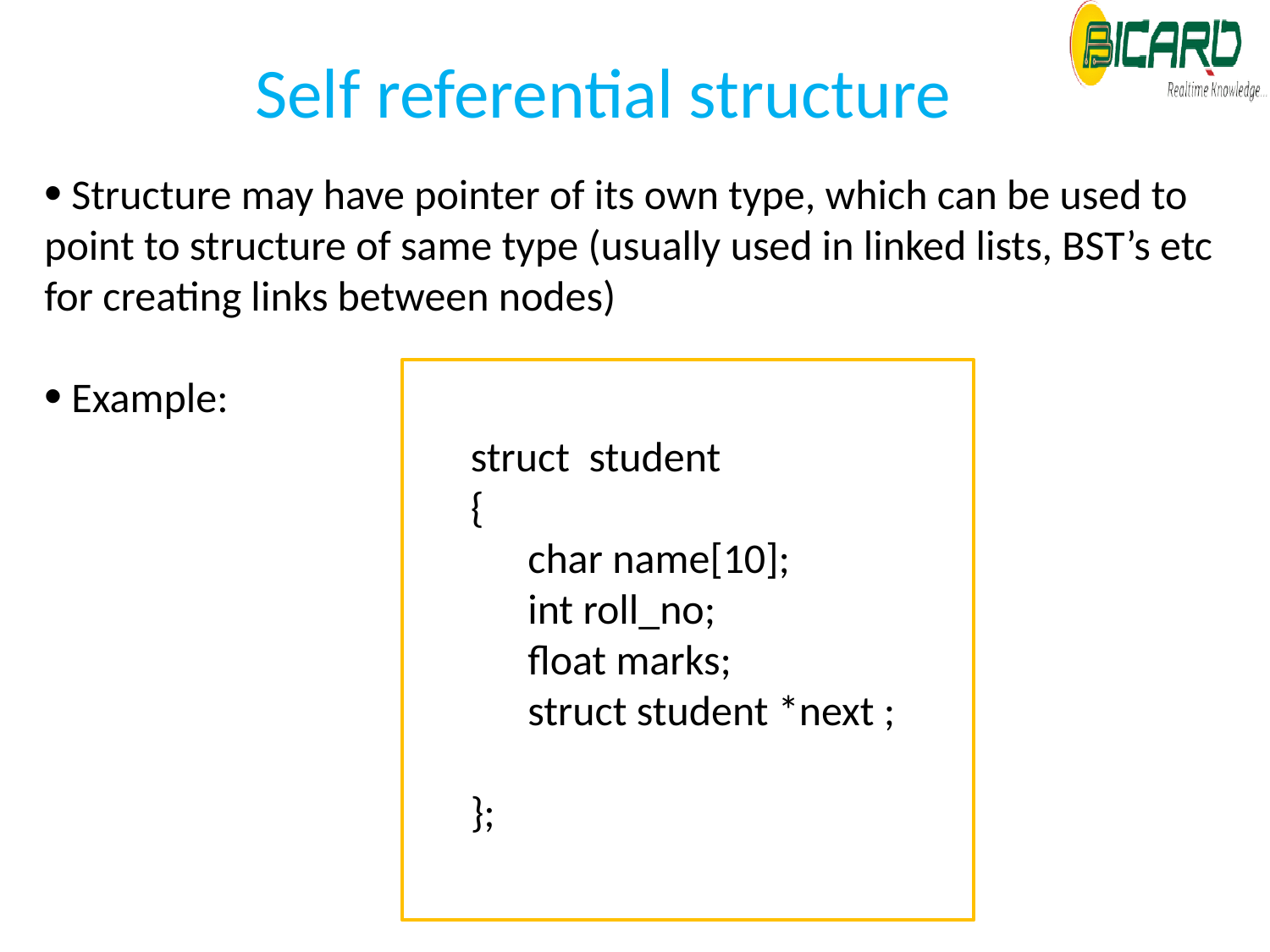

# Self referential structure
 Structure may have pointer of its own type, which can be used to point to structure of same type (usually used in linked lists, BST’s etc for creating links between nodes)

 Example:

struct  student
{
      char name[10];
      int roll_no;
      float marks;
      struct student *next ;

};